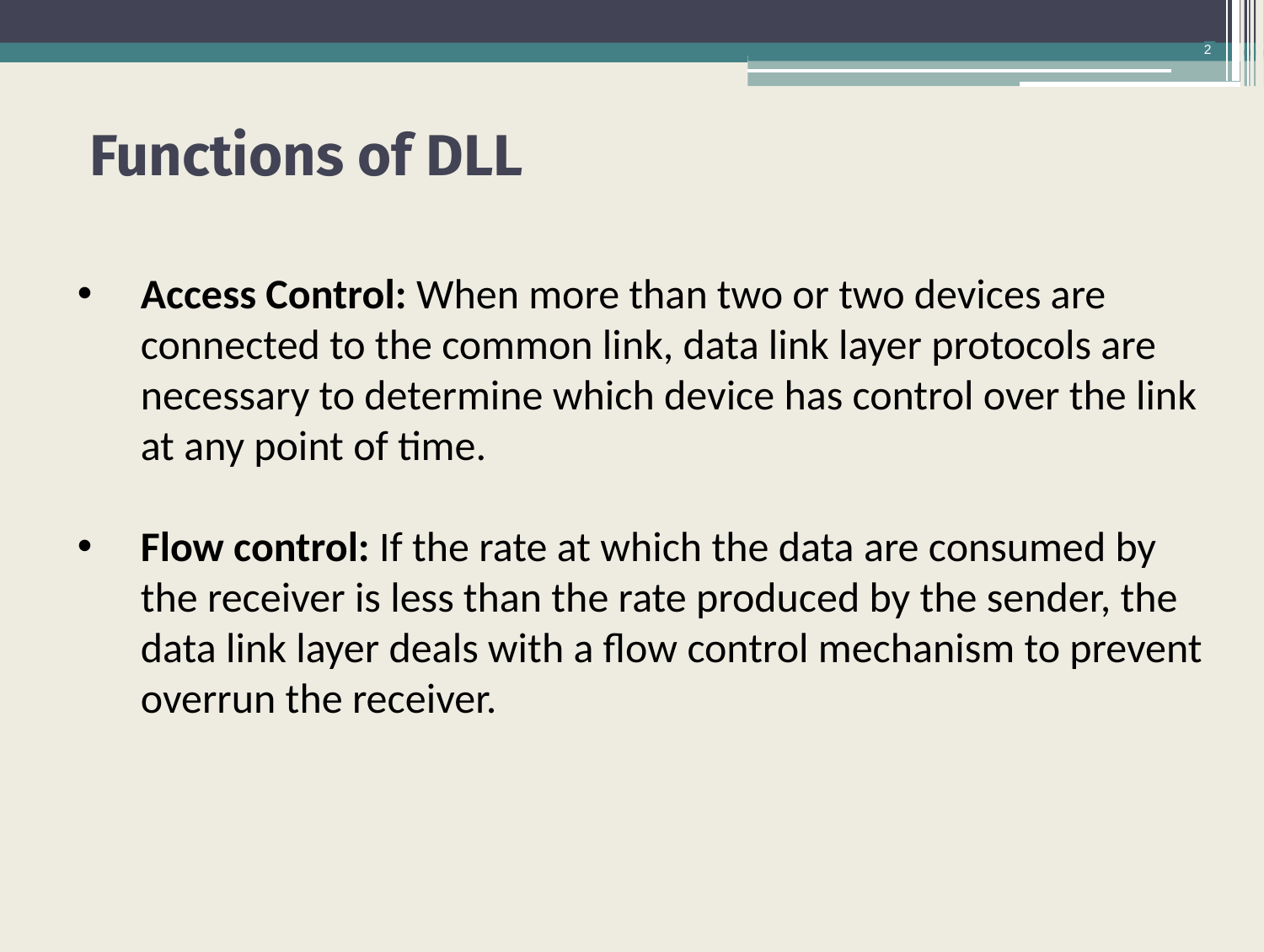

2
Functions of DLL

Access Control: When more than two or two devices are connected to the common link, data link layer protocols are necessary to determine which device has control over the link at any point of time.

Flow control: If the rate at which the data are consumed by the receiver is less than the rate produced by the sender, the data link layer deals with a flow control mechanism to prevent overrun the receiver.